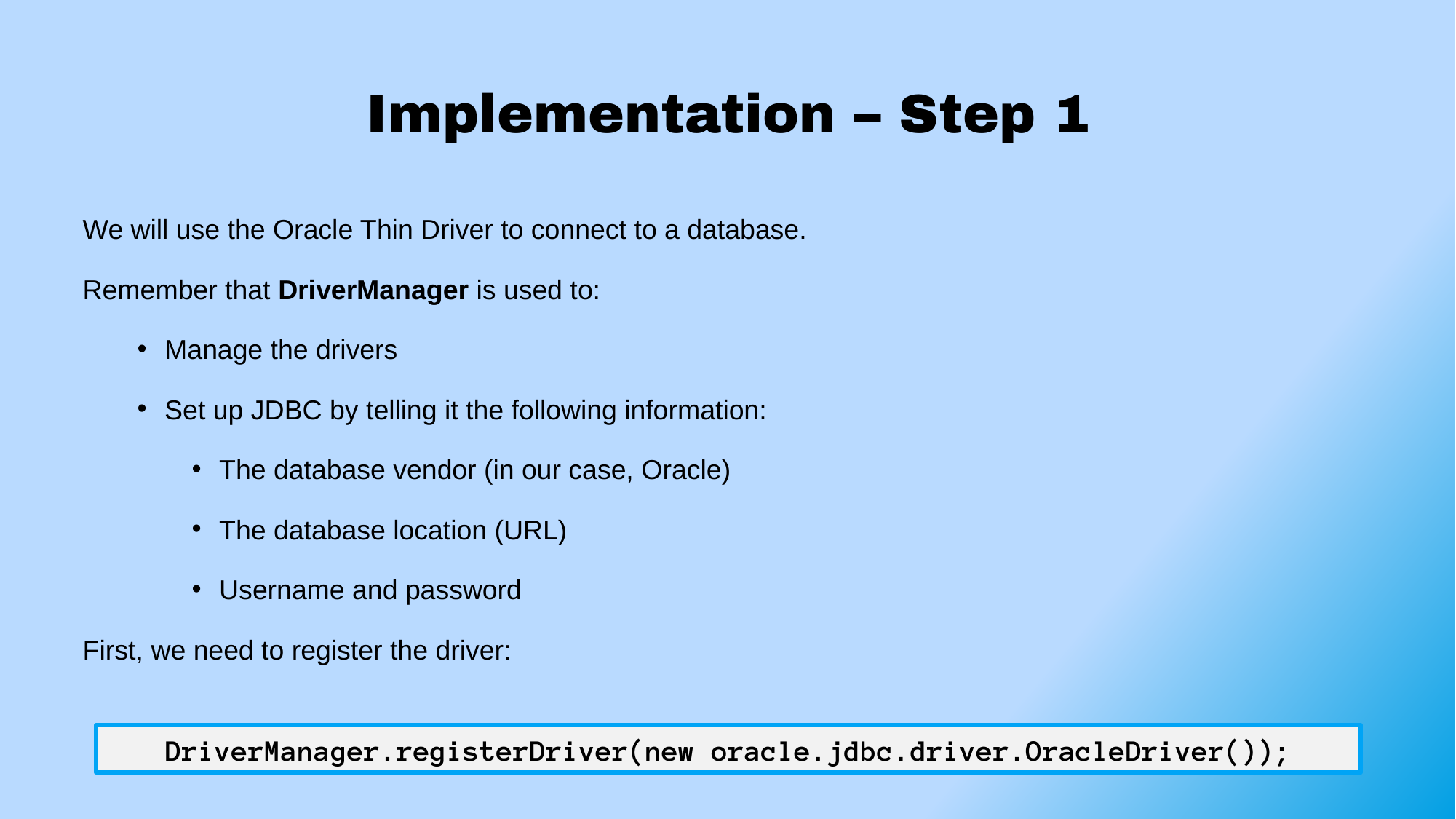

# Implementation – Step 1
We will use the Oracle Thin Driver to connect to a database.
Remember that DriverManager is used to:
Manage the drivers
Set up JDBC by telling it the following information:
The database vendor (in our case, Oracle)
The database location (URL)
Username and password
First, we need to register the driver:

DriverManager.registerDriver(new oracle.jdbc.driver.OracleDriver());